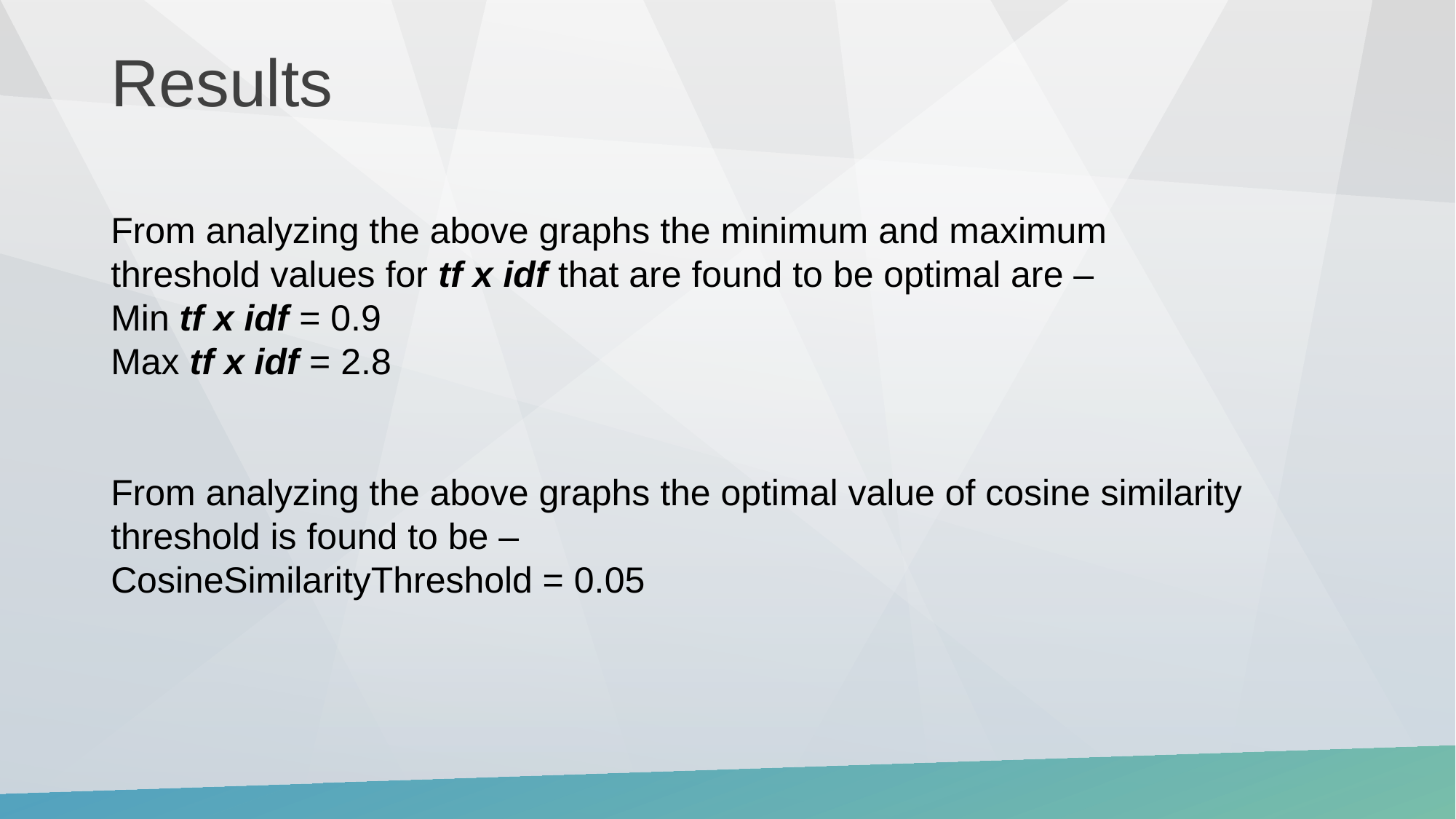

Results
From analyzing the above graphs the minimum and maximum threshold values for tf x idf that are found to be optimal are –
Min tf x idf = 0.9
Max tf x idf = 2.8

From analyzing the above graphs the optimal value of cosine similarity threshold is found to be –
CosineSimilarityThreshold = 0.05